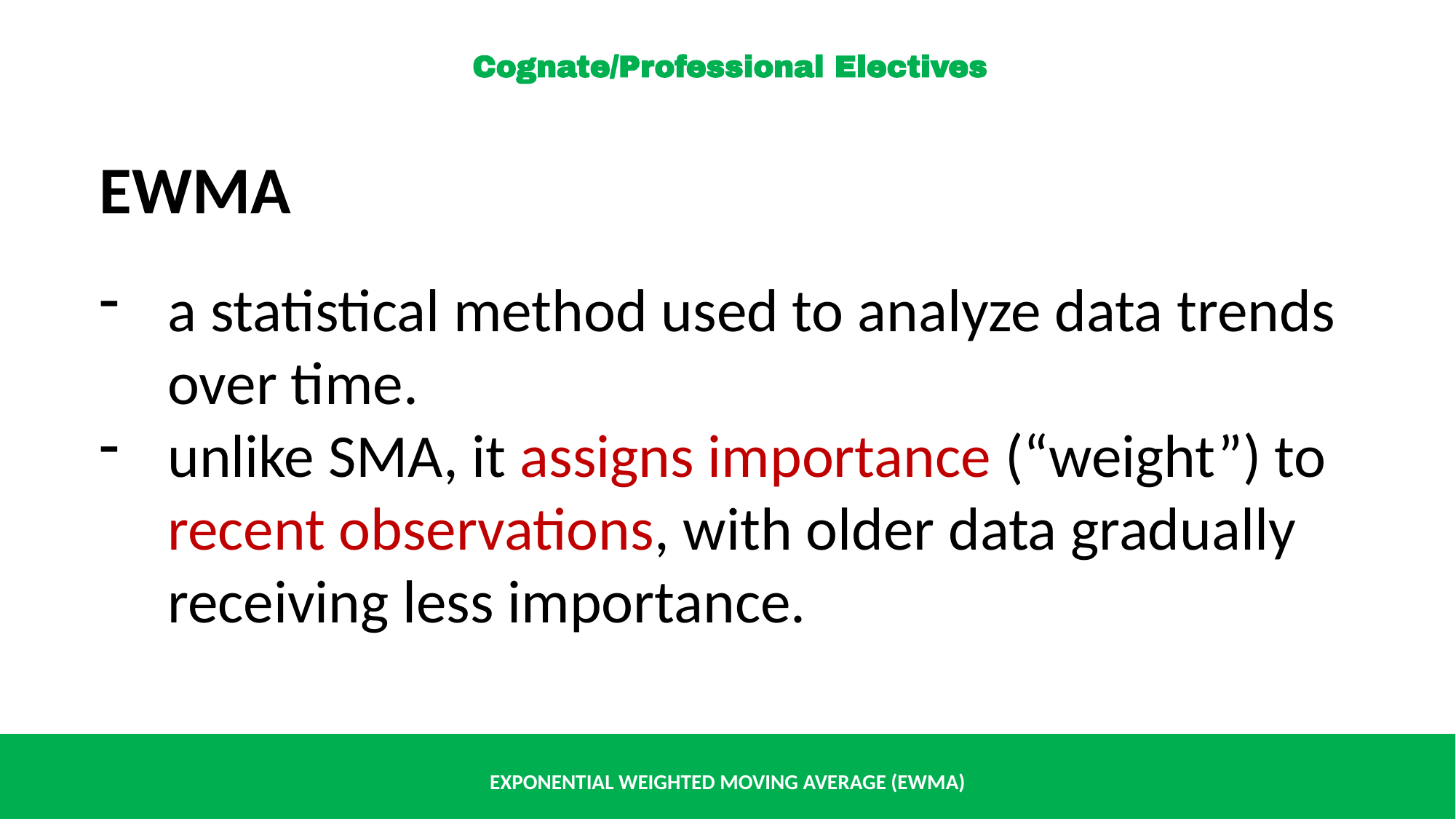

EWMA

a statistical method used to analyze data trends over time.
unlike SMA, it assigns importance (“weight”) to recent observations, with older data gradually receiving less importance.